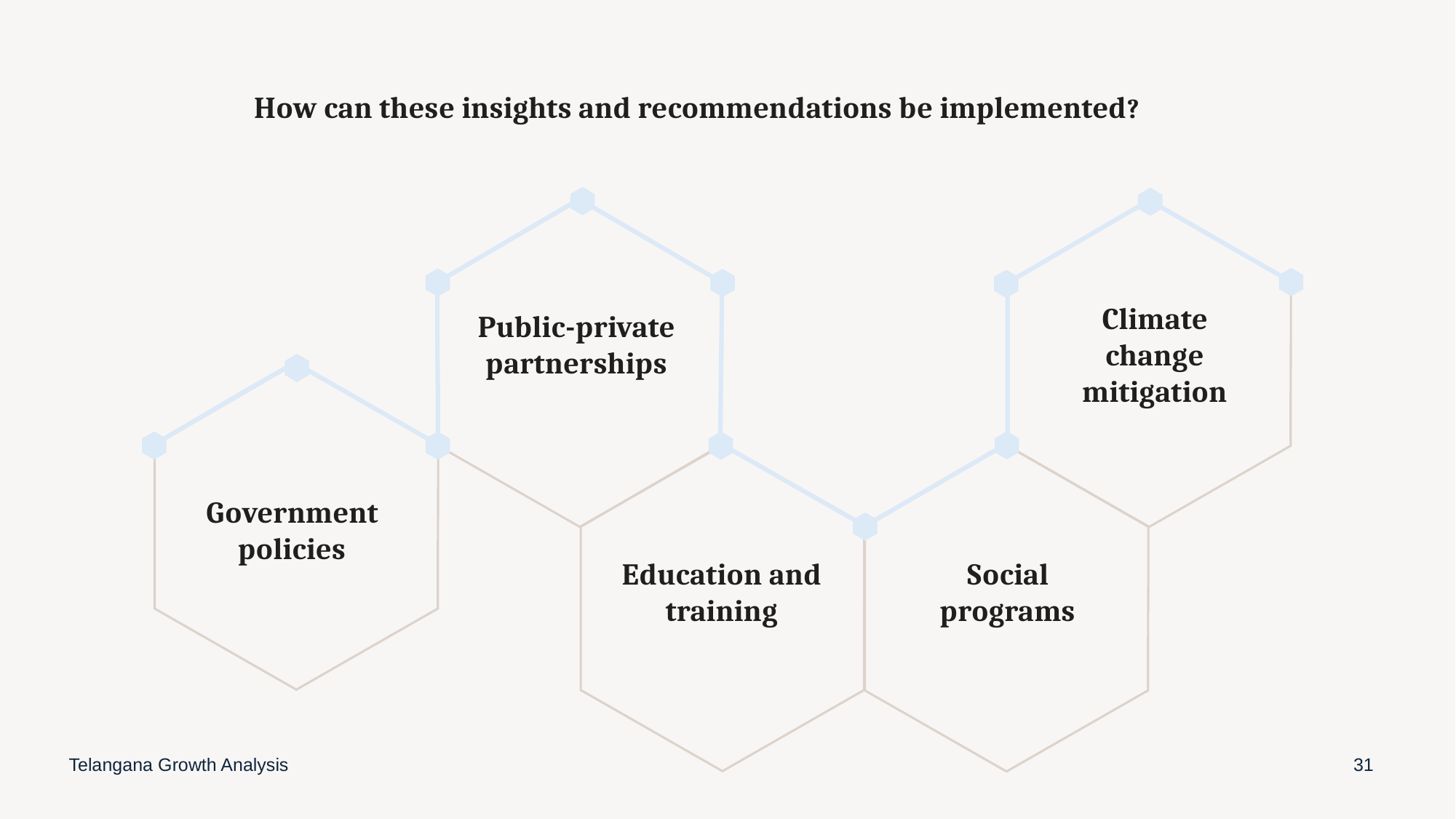

# How can these insights and recommendations be implemented?
Public-private partnerships
Climate change mitigation
Government policies
Education and training
Social programs
Telangana Growth Analysis
31